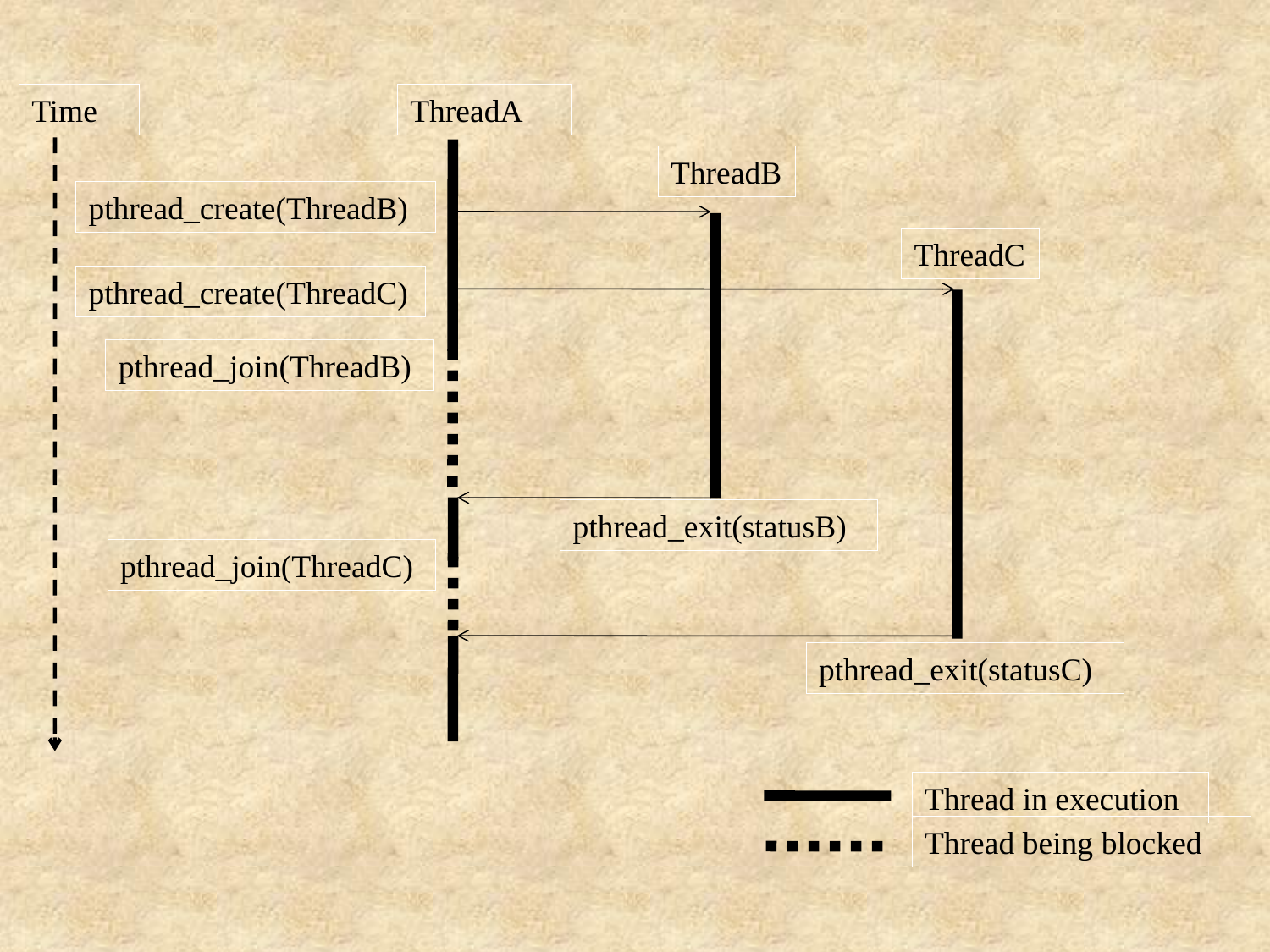

#
Time
ThreadA
ThreadB
pthread_create(ThreadB)
ThreadC
pthread_create(ThreadC)
pthread_join(ThreadB)
pthread_exit(statusB)
pthread_join(ThreadC)
pthread_exit(statusC)
Thread in execution
Thread being blocked